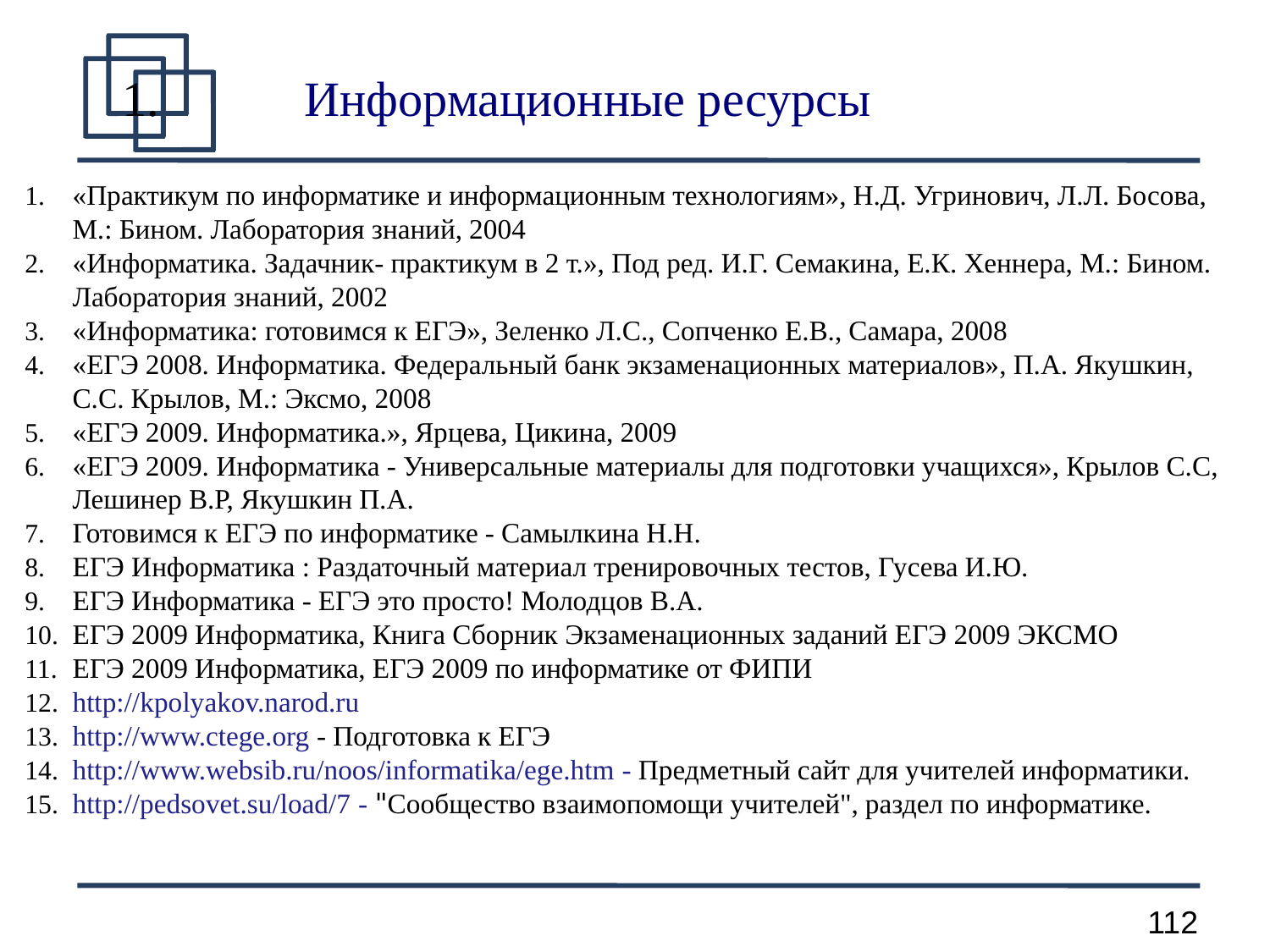

Информационные ресурсы

«Практикум по информатике и информационным технологиям», Н.Д. Угринович, Л.Л. Босова, М.: Бином. Лаборатория знаний, 2004
«Информатика. Задачник- практикум в 2 т.», Под ред. И.Г. Семакина, Е.К. Хеннера, М.: Бином. Лаборатория знаний, 2002
«Информатика: готовимся к ЕГЭ», Зеленко Л.С., Сопченко Е.В., Самара, 2008
«ЕГЭ 2008. Информатика. Федеральный банк экзаменационных материалов», П.А. Якушкин, С.С. Крылов, М.: Эксмо, 2008
«ЕГЭ 2009. Информатика.», Ярцева, Цикина, 2009
«ЕГЭ 2009. Информатика - Универсальные материалы для подготовки учащихся», Крылов С.С, Лешинер В.Р, Якушкин П.А.
Готовимся к ЕГЭ по информатике - Самылкина Н.Н.
ЕГЭ Информатика : Раздаточный материал тренировочных тестов, Гусева И.Ю.
ЕГЭ Информатика - ЕГЭ это просто! Молодцов В.А.
ЕГЭ 2009 Информатика, Книга Сборник Экзаменационных заданий ЕГЭ 2009 ЭКСМО
ЕГЭ 2009 Информатика, ЕГЭ 2009 по информатике от ФИПИ
http://kpolyakov.narod.ru
http://www.ctege.org - Подготовка к ЕГЭ
http://www.websib.ru/noos/informatika/ege.htm - Предметный сайт для учителей информатики.
http://pedsovet.su/load/7 - "Сообщество взаимопомощи учителей", раздел по информатике.